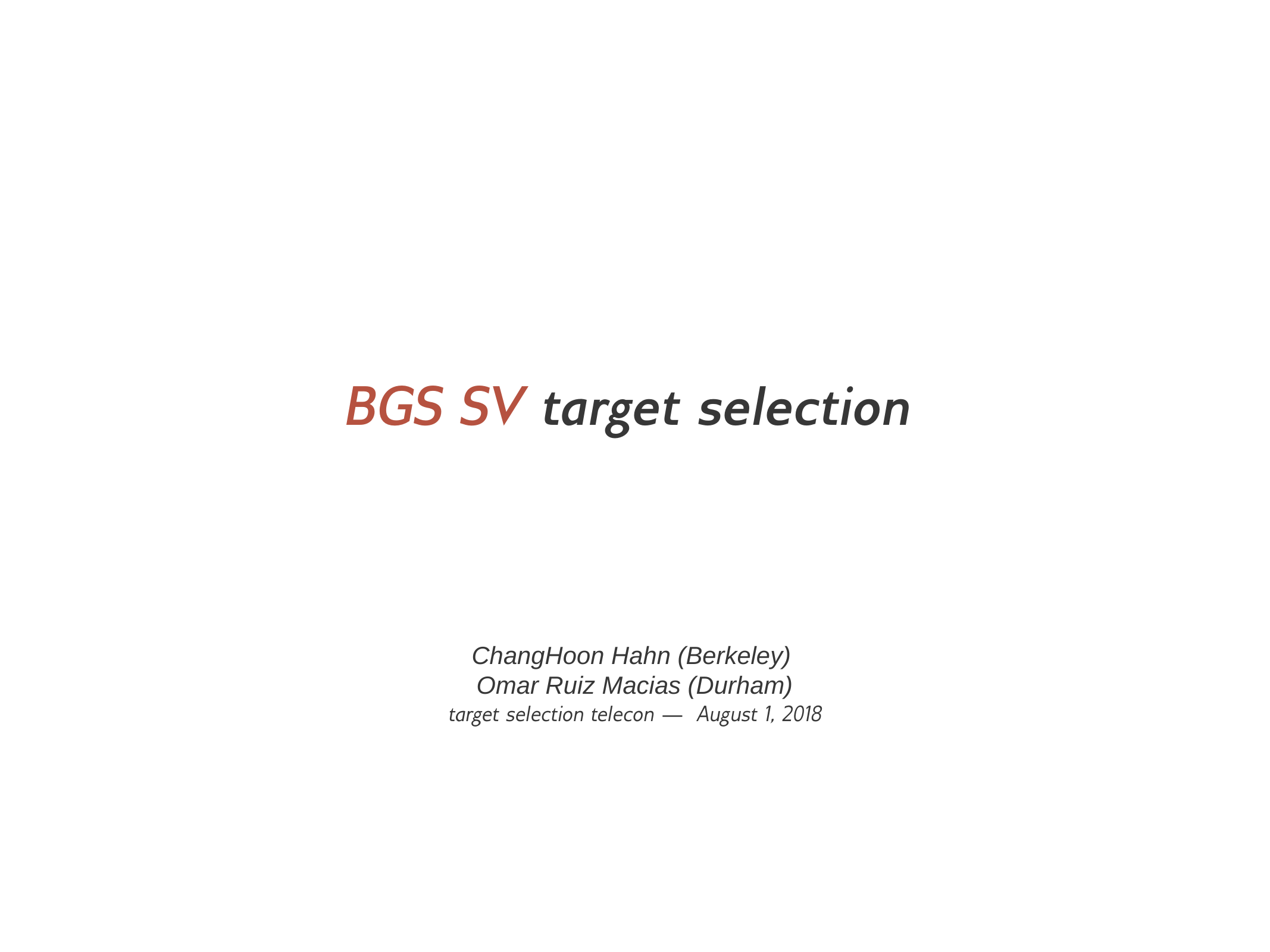

# BGS SV target selection
ChangHoon Hahn (Berkeley)
Omar Ruiz Macias (Durham)
target selection telecon —  August 1, 2018